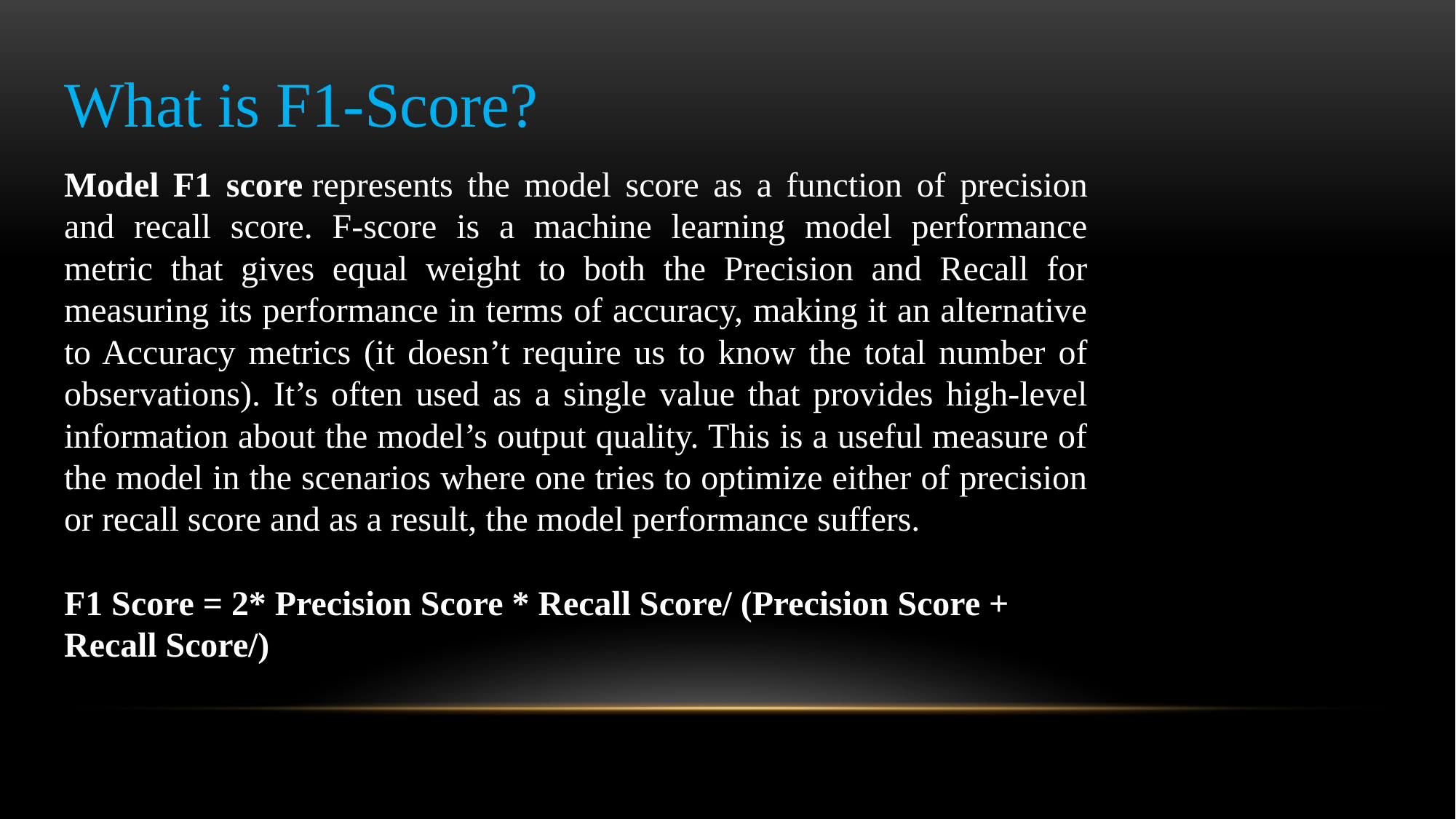

What is F1-Score?

Model F1 score represents the model score as a function of precision and recall score. F-score is a machine learning model performance metric that gives equal weight to both the Precision and Recall for measuring its performance in terms of accuracy, making it an alternative to Accuracy metrics (it doesn’t require us to know the total number of observations). It’s often used as a single value that provides high-level information about the model’s output quality. This is a useful measure of the model in the scenarios where one tries to optimize either of precision or recall score and as a result, the model performance suffers.

F1 Score = 2* Precision Score * Recall Score/ (Precision Score + Recall Score/)